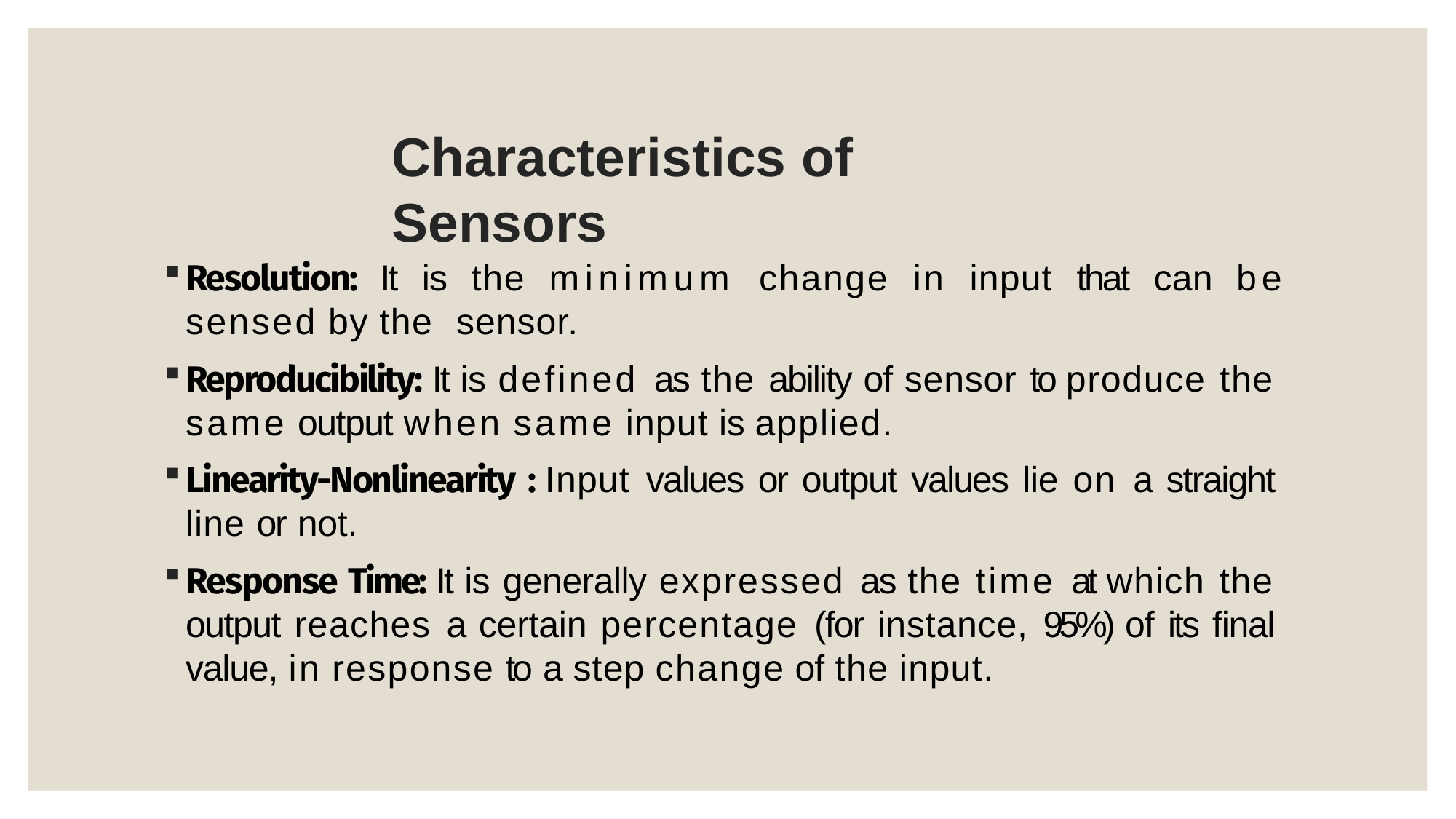

# Characteristics of Sensors
Resolution: It is the minimum change in input that can be sensed by the  sensor.
Reproducibility: It is defined as the ability of sensor to produce the  same output when same input is applied.
Linearity-Nonlinearity : Input values or output values lie on a straight  line or not.
Response Time: It is generally expressed as the time at which the  output reaches a certain percentage (for instance, 95%) of its final  value, in response to a step change of the input.